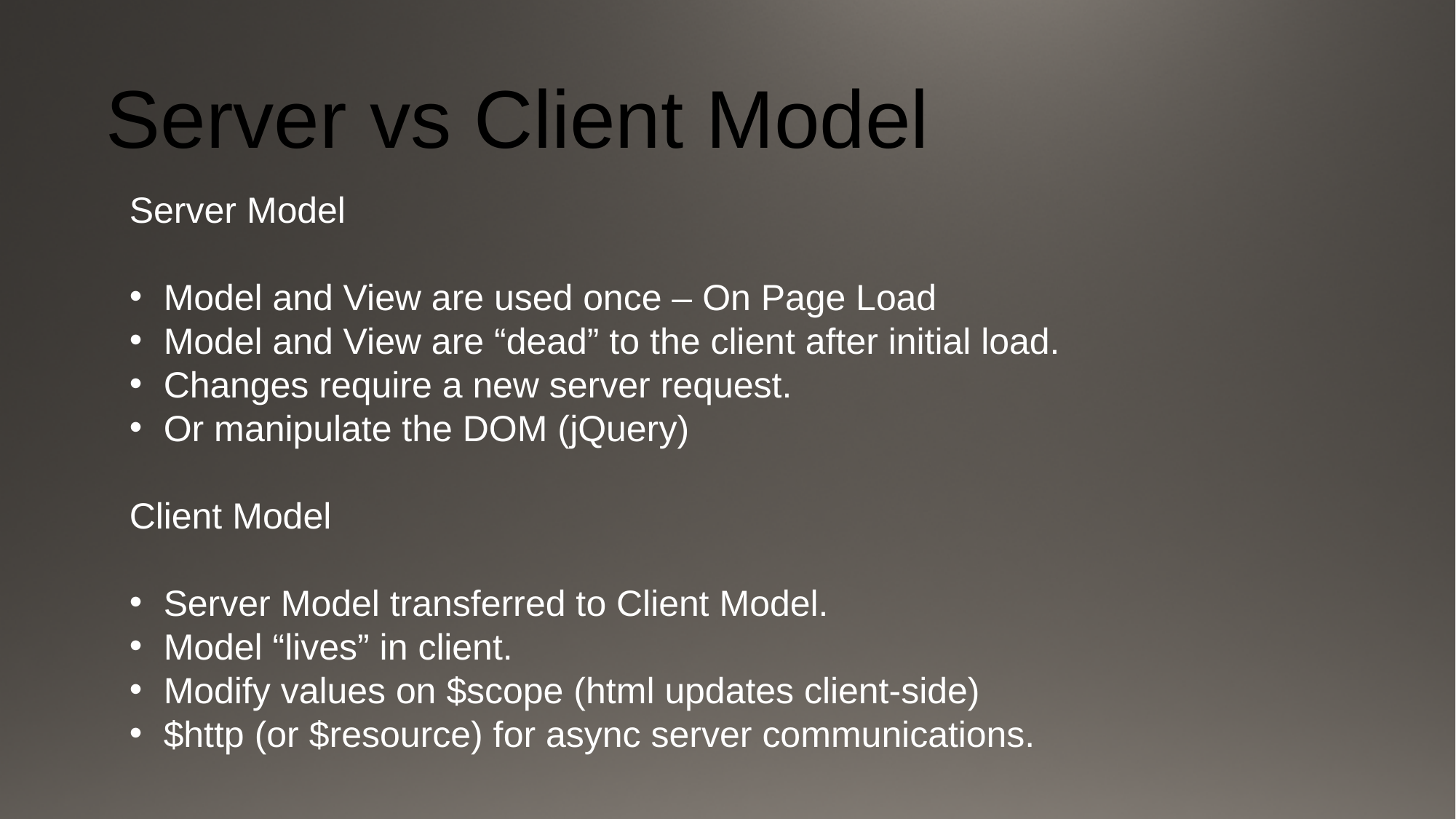

# Server vs Client Model
Server Model

Model and View are used once – On Page Load
Model and View are “dead” to the client after initial load.
Changes require a new server request.
Or manipulate the DOM (jQuery)

Client Model

Server Model transferred to Client Model.
Model “lives” in client.
Modify values on $scope (html updates client-side)
$http (or $resource) for async server communications.